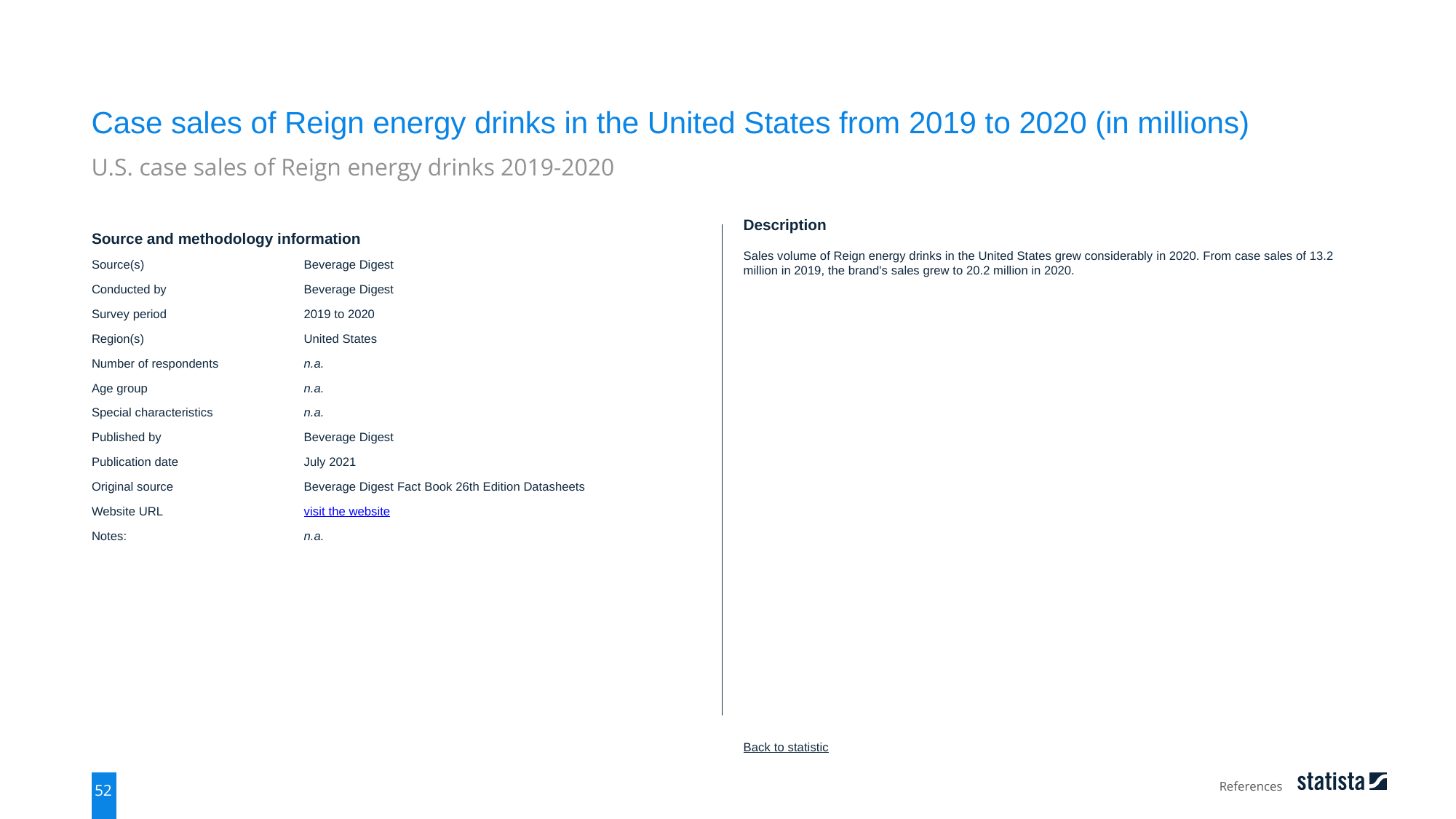

Case sales of Reign energy drinks in the United States from 2019 to 2020 (in millions)
U.S. case sales of Reign energy drinks 2019-2020
| Source and methodology information |  |
| --- | --- |
| Source(s) | Beverage Digest |
| Conducted by | Beverage Digest |
| Survey period | 2019 to 2020 |
| Region(s) | United States |
| Number of respondents | n.a. |
| Age group | n.a. |
| Special characteristics | n.a. |
| Published by | Beverage Digest |
| Publication date | July 2021 |
| Original source | Beverage Digest Fact Book 26th Edition Datasheets |
| Website URL | visit the website |
| Notes: | n.a. |

Description

Sales volume of Reign energy drinks in the United States grew considerably in 2020. From case sales of 13.2 million in 2019, the brand's sales grew to 20.2 million in 2020.
Back to statistic
References

52